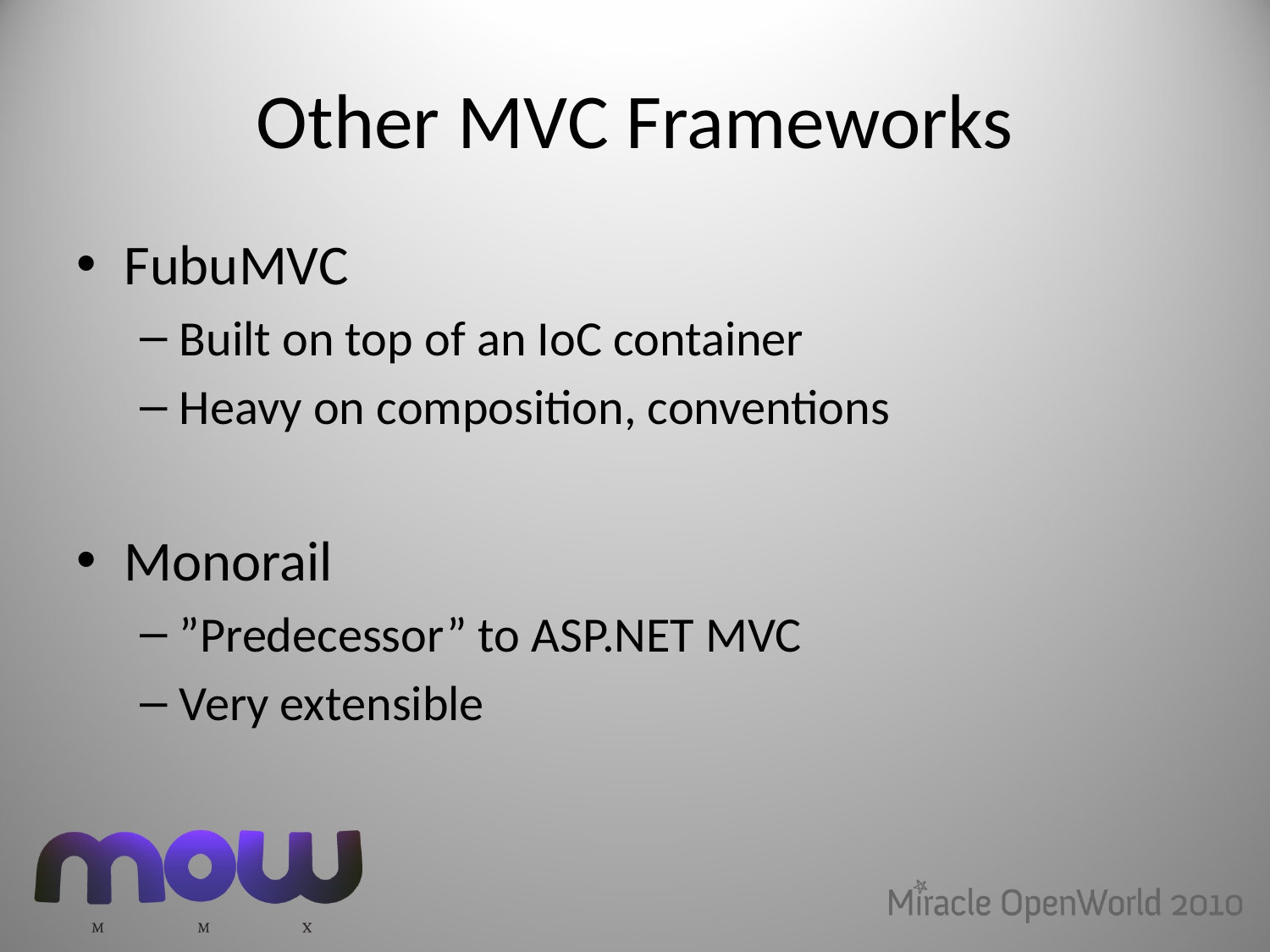

# Other MVC Frameworks
FubuMVC
Built on top of an IoC container
Heavy on composition, conventions

Monorail
”Predecessor” to ASP.NET MVC
Very extensible